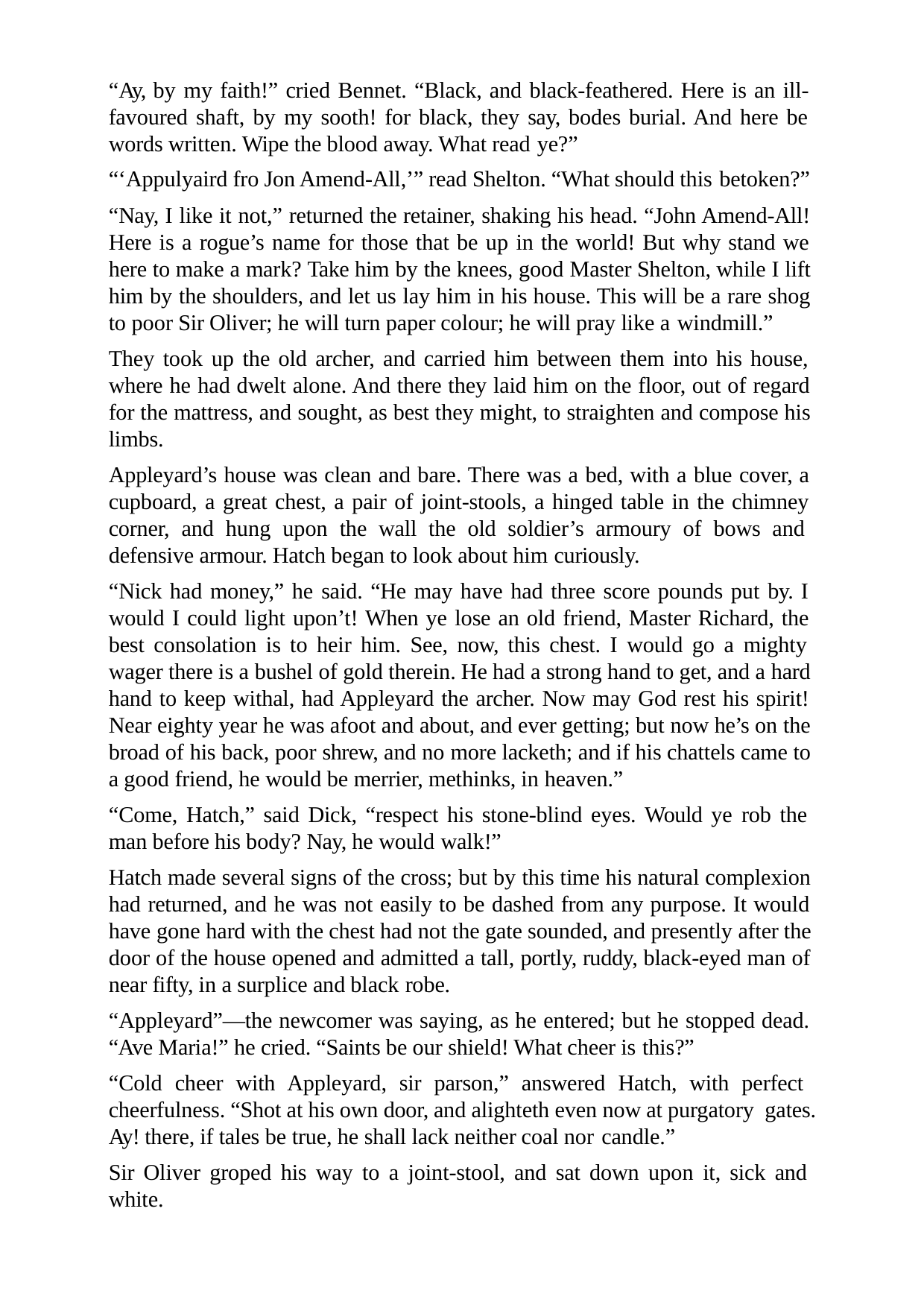

“Ay, by my faith!” cried Bennet. “Black, and black-feathered. Here is an ill-  favoured shaft, by my sooth! for black, they say, bodes burial. And here be  words written. Wipe the blood away. What read ye?”
“‘Appulyaird fro Jon Amend-All,’” read Shelton. “What should this betoken?”
“Nay, I like it not,” returned the retainer, shaking his head. “John Amend-All!  Here is a rogue’s name for those that be up in the world! But why stand we  here to make a mark? Take him by the knees, good Master Shelton, while I lift  him by the shoulders, and let us lay him in his house. This will be a rare shog  to poor Sir Oliver; he will turn paper colour; he will pray like a windmill.”
They took up the old archer, and carried him between them into his house,  where he had dwelt alone. And there they laid him on the floor, out of regard  for the mattress, and sought, as best they might, to straighten and compose his  limbs.
Appleyard’s house was clean and bare. There was a bed, with a blue cover, a  cupboard, a great chest, a pair of joint-stools, a hinged table in the chimney  corner, and hung upon the wall the old soldier’s armoury of bows and  defensive armour. Hatch began to look about him curiously.
“Nick had money,” he said. “He may have had three score pounds put by. I  would I could light upon’t! When ye lose an old friend, Master Richard, the  best consolation is to heir him. See, now, this chest. I would go a mighty  wager there is a bushel of gold therein. He had a strong hand to get, and a hard  hand to keep withal, had Appleyard the archer. Now may God rest his spirit!  Near eighty year he was afoot and about, and ever getting; but now he’s on the  broad of his back, poor shrew, and no more lacketh; and if his chattels came to  a good friend, he would be merrier, methinks, in heaven.”
“Come, Hatch,” said Dick, “respect his stone-blind eyes. Would ye rob the  man before his body? Nay, he would walk!”
Hatch made several signs of the cross; but by this time his natural complexion  had returned, and he was not easily to be dashed from any purpose. It would  have gone hard with the chest had not the gate sounded, and presently after the  door of the house opened and admitted a tall, portly, ruddy, black-eyed man of  near fifty, in a surplice and black robe.
“Appleyard”—the newcomer was saying, as he entered; but he stopped dead.  “Ave Maria!” he cried. “Saints be our shield! What cheer is this?”
“Cold cheer with Appleyard, sir parson,” answered Hatch, with perfect  cheerfulness. “Shot at his own door, and alighteth even now at purgatory  gates. Ay! there, if tales be true, he shall lack neither coal nor candle.”
Sir Oliver groped his way to a joint-stool, and sat down upon it, sick and  white.